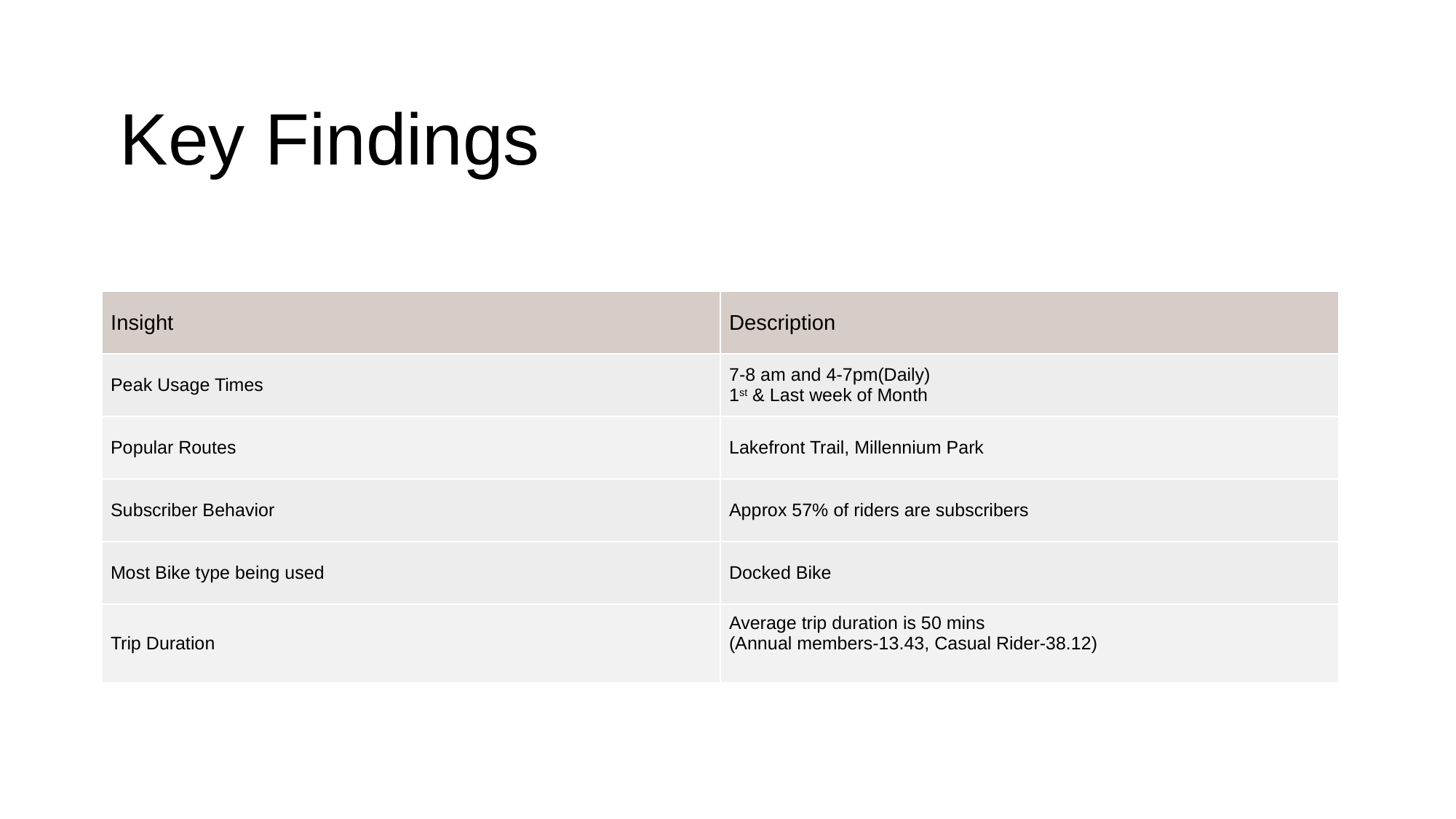

Key Findings

| Insight | Description |
| --- | --- |
| Peak Usage Times | 7-8 am and 4-7pm(Daily) 1st & Last week of Month |
| Popular Routes | Lakefront Trail, Millennium Park |
| Subscriber Behavior | Approx 57% of riders are subscribers |
| Most Bike type being used | Docked Bike |
| Trip Duration | Average trip duration is 50 mins (Annual members-13.43, Casual Rider-38.12) |